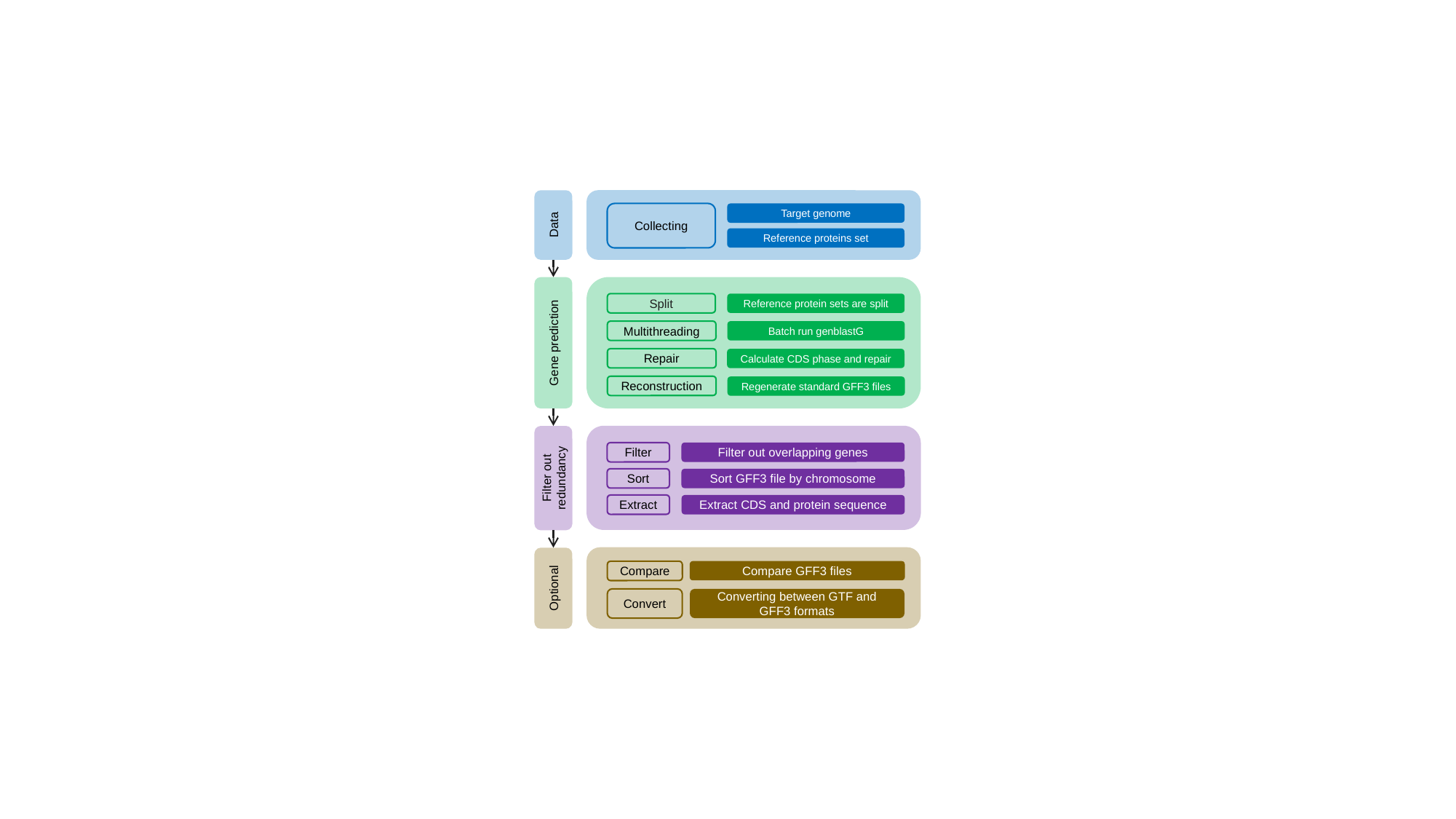

Data

Collecting
Target genome
Reference proteins set
Gene prediction

Split
Reference protein sets are split
Multithreading
Batch run genblastG
Repair
Reconstruction
Calculate CDS phase and repair
Regenerate standard GFF3 files

Filter out overlapping genes
Filter
Sort
Sort GFF3 file by chromosome
Extract
Extract CDS and protein sequence
Filter out redundancy

Compare GFF3 files
Compare
Convert
Converting between GTF and GFF3 formats
Optional